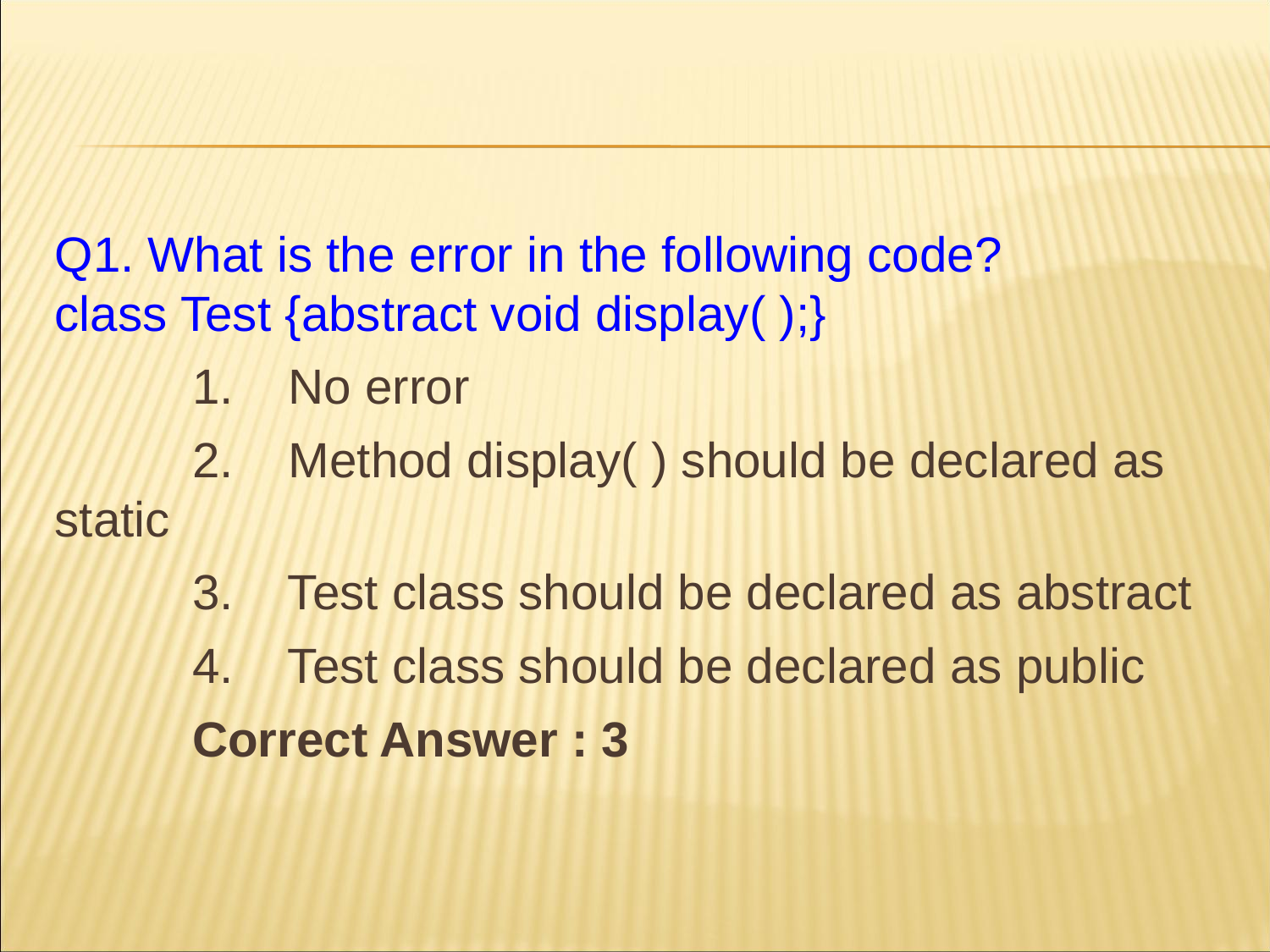

#
Q1. What is the error in the following code?
class Test {abstract void display( );}
          1.    No error
          2.    Method display( ) should be declared as static
          3.    Test class should be declared as abstract
          4.    Test class should be declared as public
          Correct Answer : 3